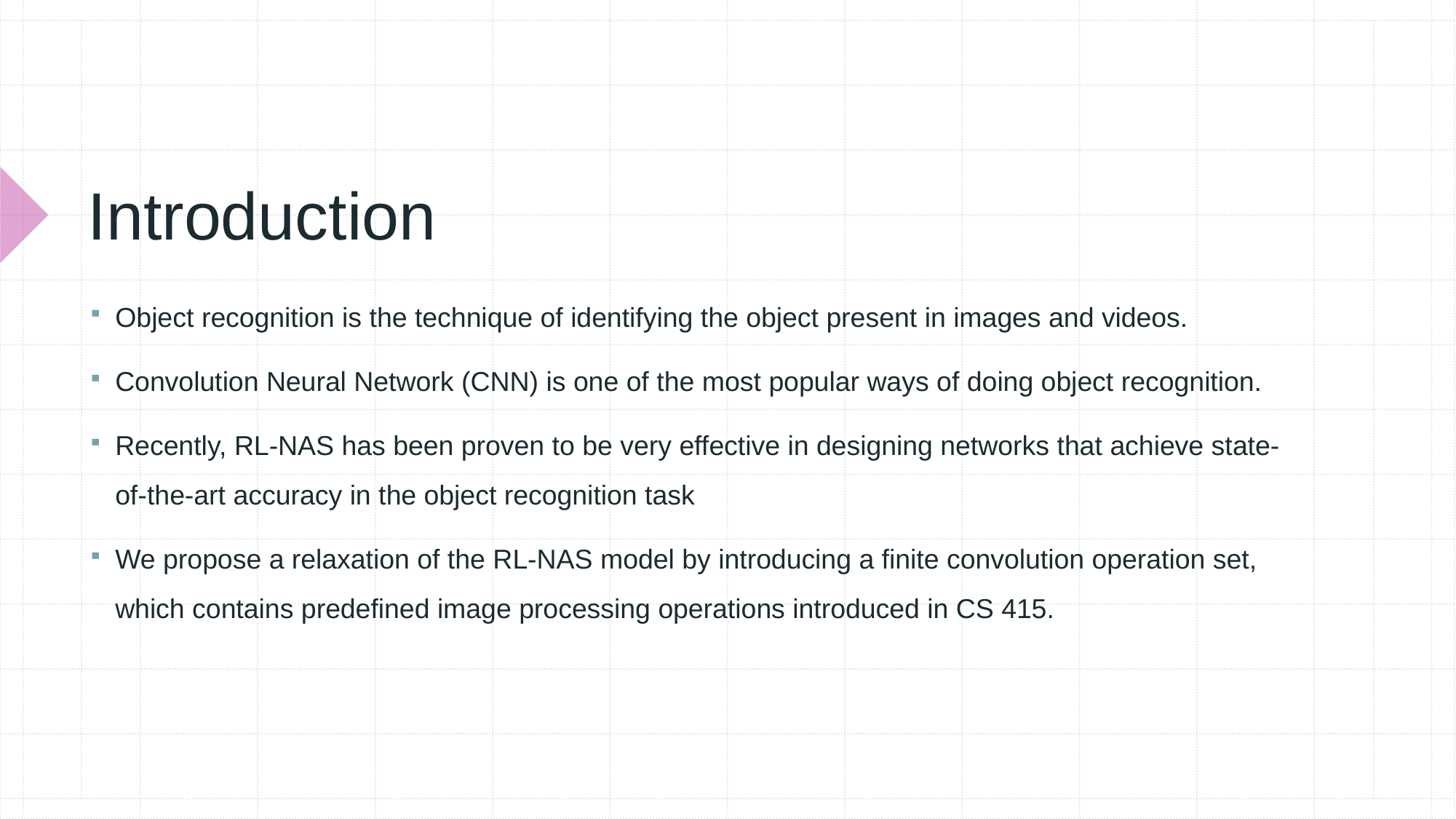

# Introduction

Object recognition is the technique of identifying the object present in images and videos.
Convolution Neural Network (CNN) is one of the most popular ways of doing object recognition.
Recently, RL-NAS has been proven to be very effective in designing networks that achieve state-of-the-art accuracy in the object recognition task
We propose a relaxation of the RL-NAS model by introducing a finite convolution operation set, which contains predefined image processing operations introduced in CS 415.